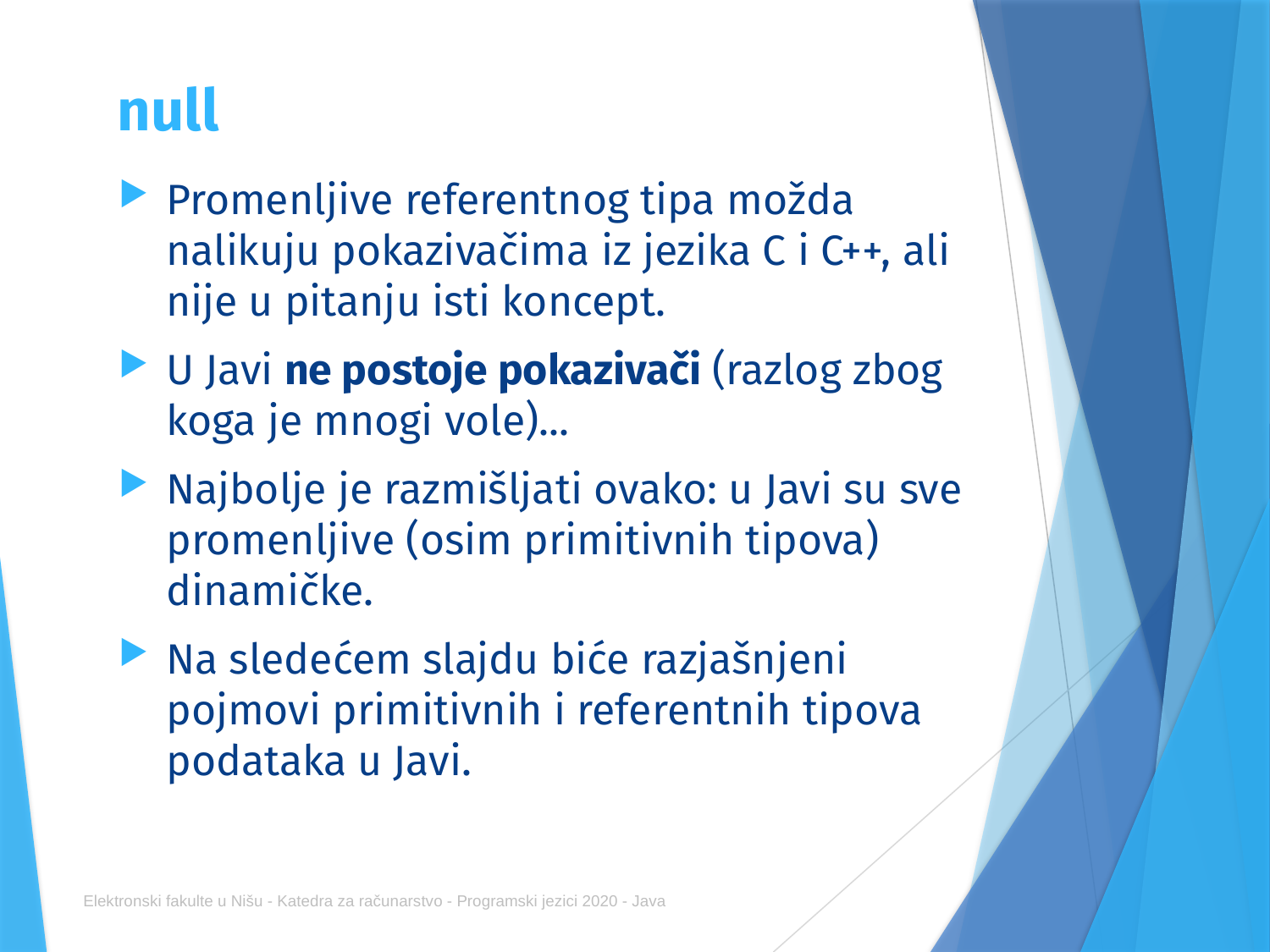

# null
Promenljive referentnog tipa možda nalikuju pokazivačima iz jezika C i C++, ali nije u pitanju isti koncept.
U Javi ne postoje pokazivači (razlog zbog koga je mnogi vole)...
Najbolje je razmišljati ovako: u Javi su sve promenljive (osim primitivnih tipova) dinamičke.
Na sledećem slajdu biće razjašnjeni pojmovi primitivnih i referentnih tipova podataka u Javi.
Elektronski fakulte u Nišu - Katedra za računarstvo - Programski jezici 2020 - Java